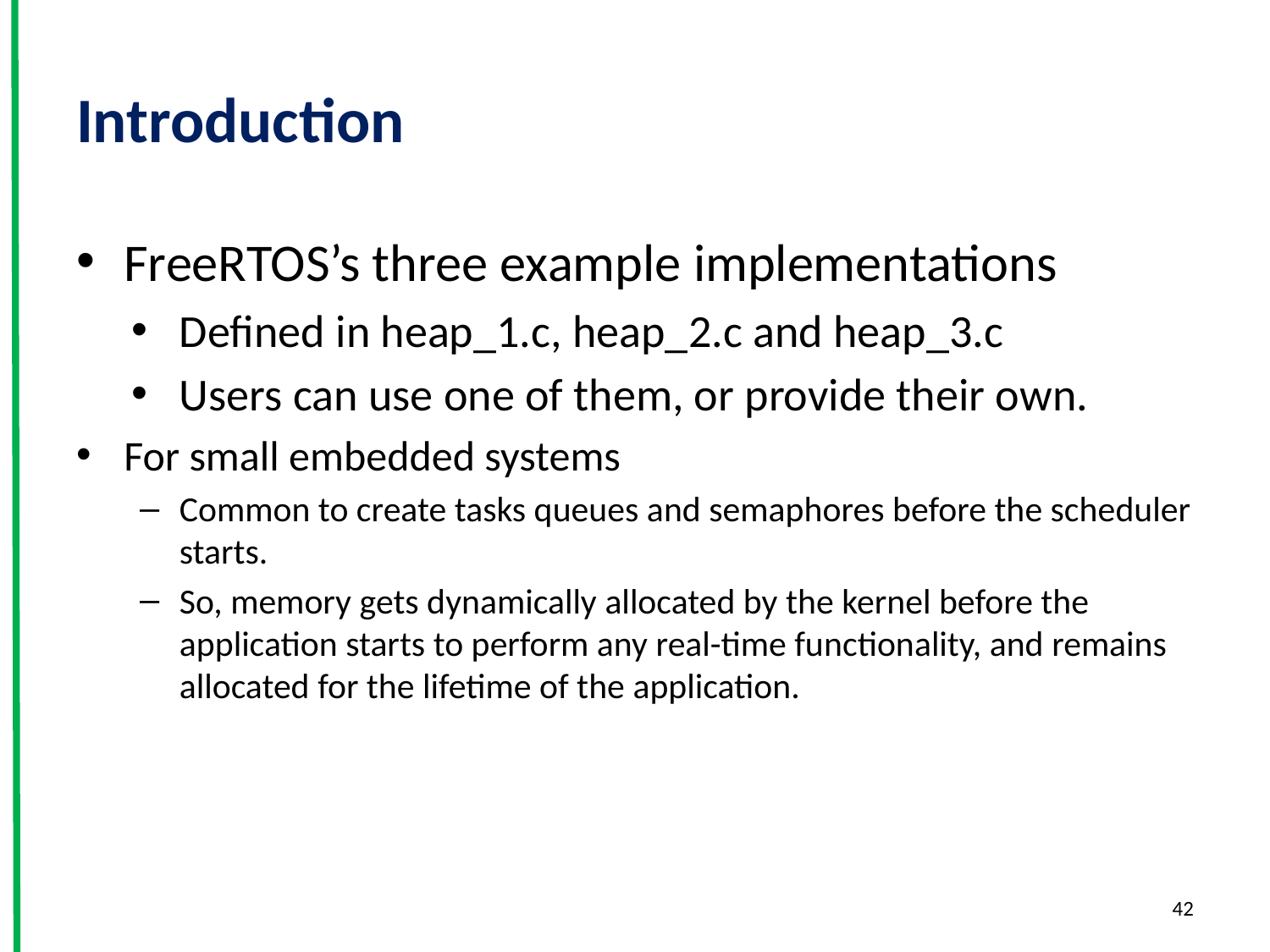

# Introduction
FreeRTOS’s three example implementations
Defined in heap_1.c, heap_2.c and heap_3.c
Users can use one of them, or provide their own.
For small embedded systems
Common to create tasks queues and semaphores before the scheduler starts.
So, memory gets dynamically allocated by the kernel before the application starts to perform any real-time functionality, and remains allocated for the lifetime of the application.
42